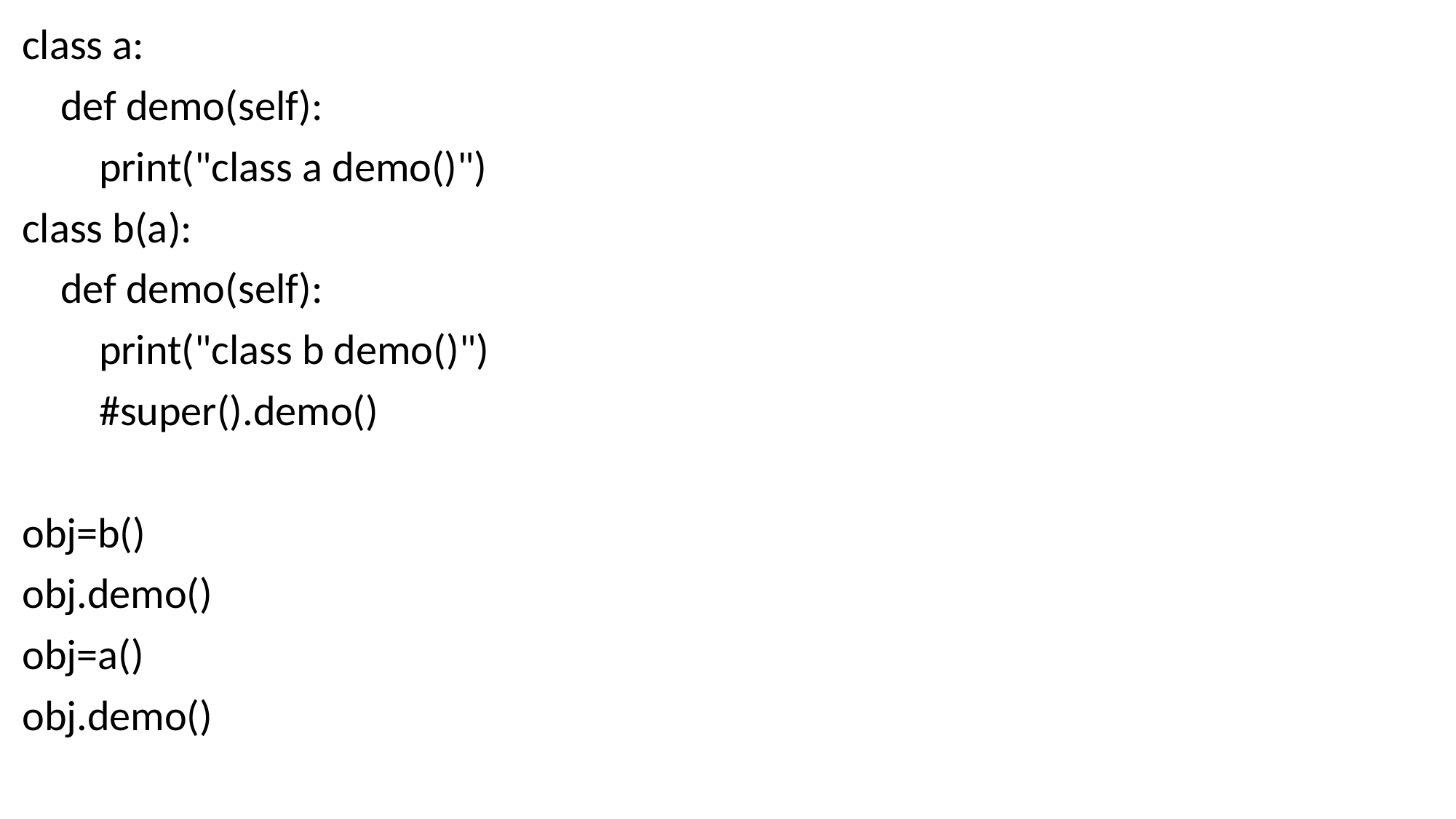

class a:
    def demo(self):
        print("class a demo()")
class b(a):
    def demo(self):
        print("class b demo()")
        #super().demo()

obj=b()
obj.demo()
obj=a()
obj.demo()